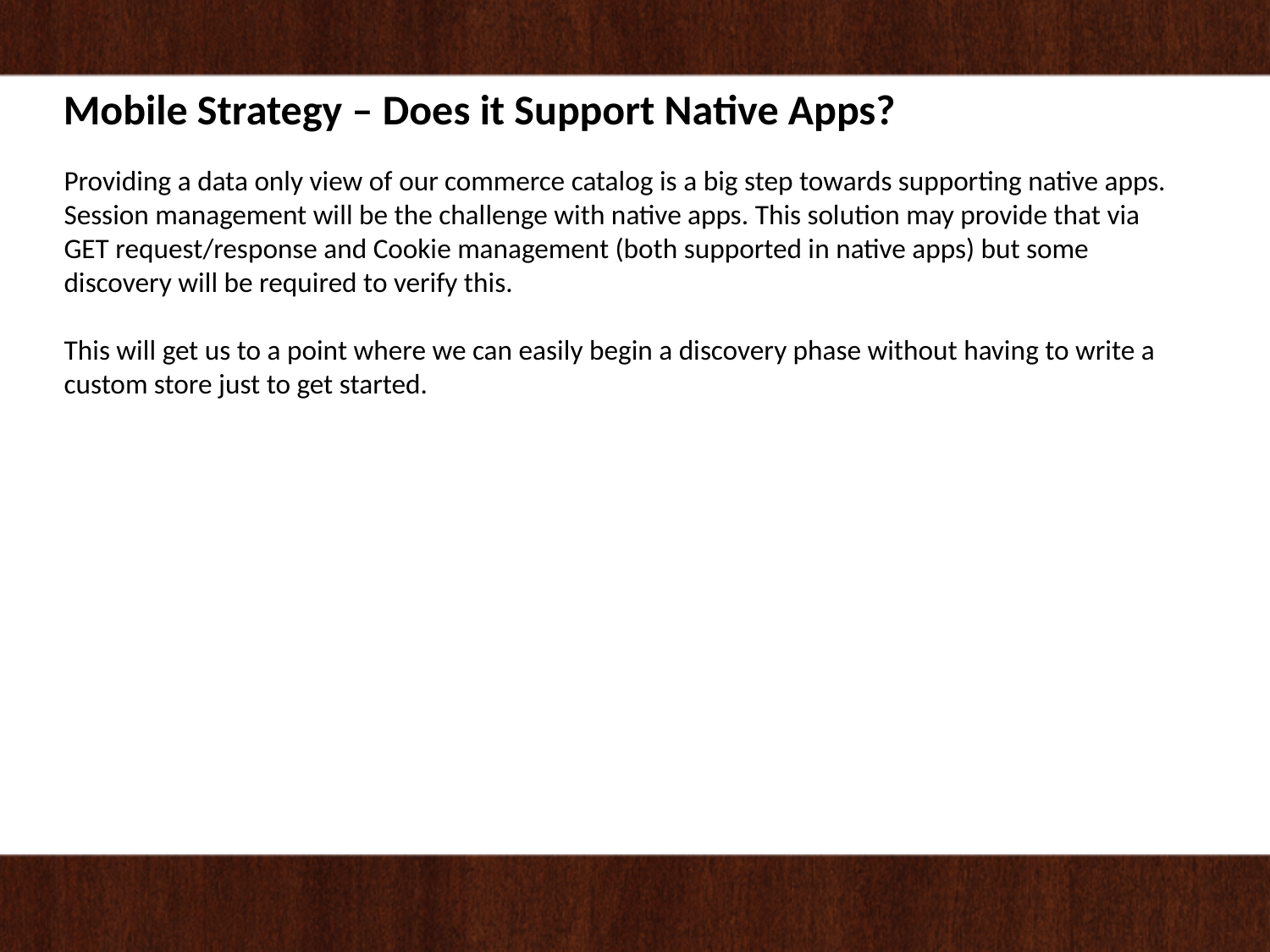

Mobile Strategy – Does it Support Native Apps?
Providing a data only view of our commerce catalog is a big step towards supporting native apps. Session management will be the challenge with native apps. This solution may provide that via GET request/response and Cookie management (both supported in native apps) but some discovery will be required to verify this.

This will get us to a point where we can easily begin a discovery phase without having to write a custom store just to get started.